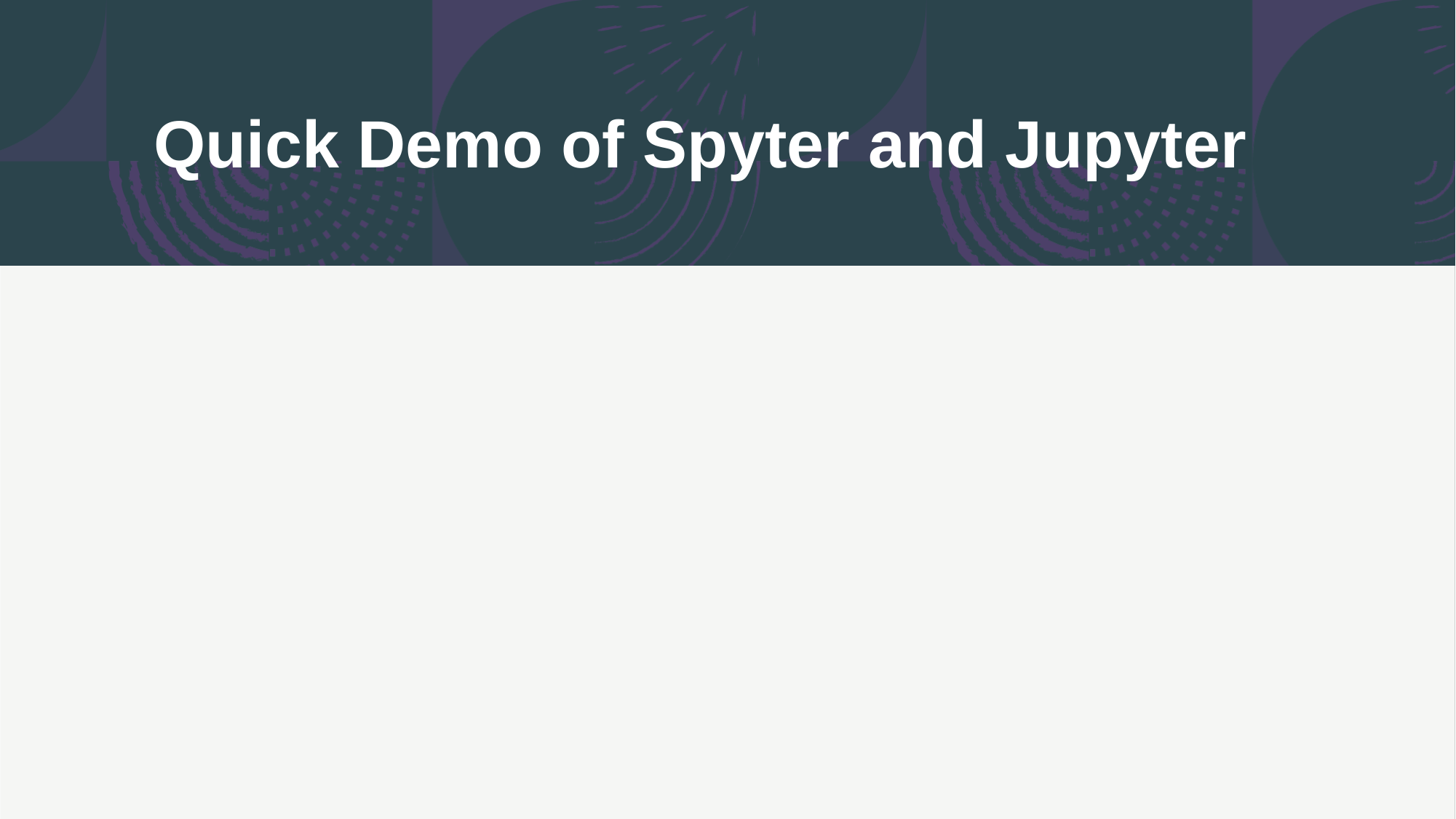

# Quick Demo of Spyter and Jupyter